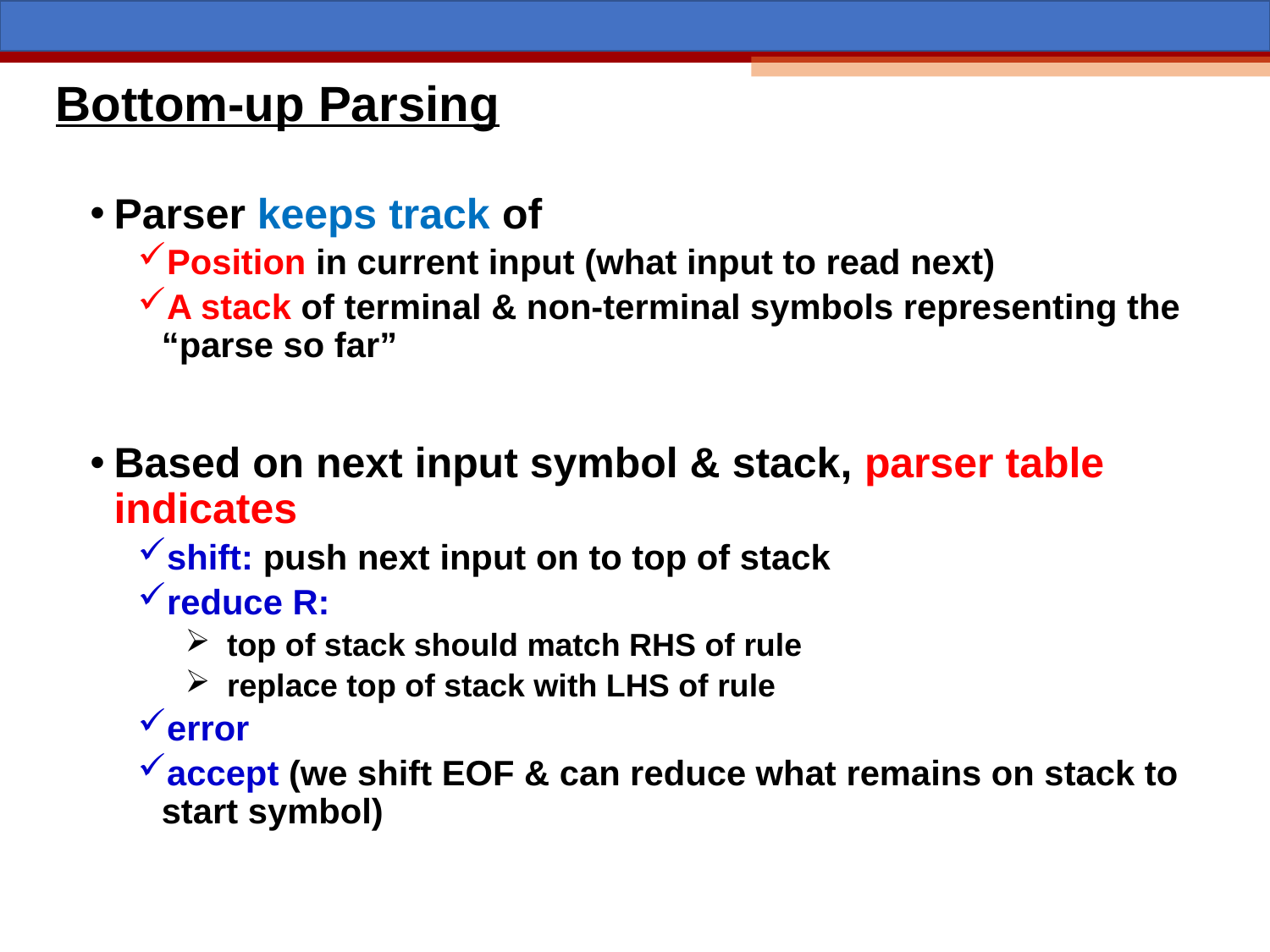

# Bottom-up Parsing
Parser keeps track of
Position in current input (what input to read next)
A stack of terminal & non-terminal symbols representing the “parse so far”

Based on next input symbol & stack, parser table indicates
shift: push next input on to top of stack
reduce R:
top of stack should match RHS of rule
replace top of stack with LHS of rule
error
accept (we shift EOF & can reduce what remains on stack to start symbol)